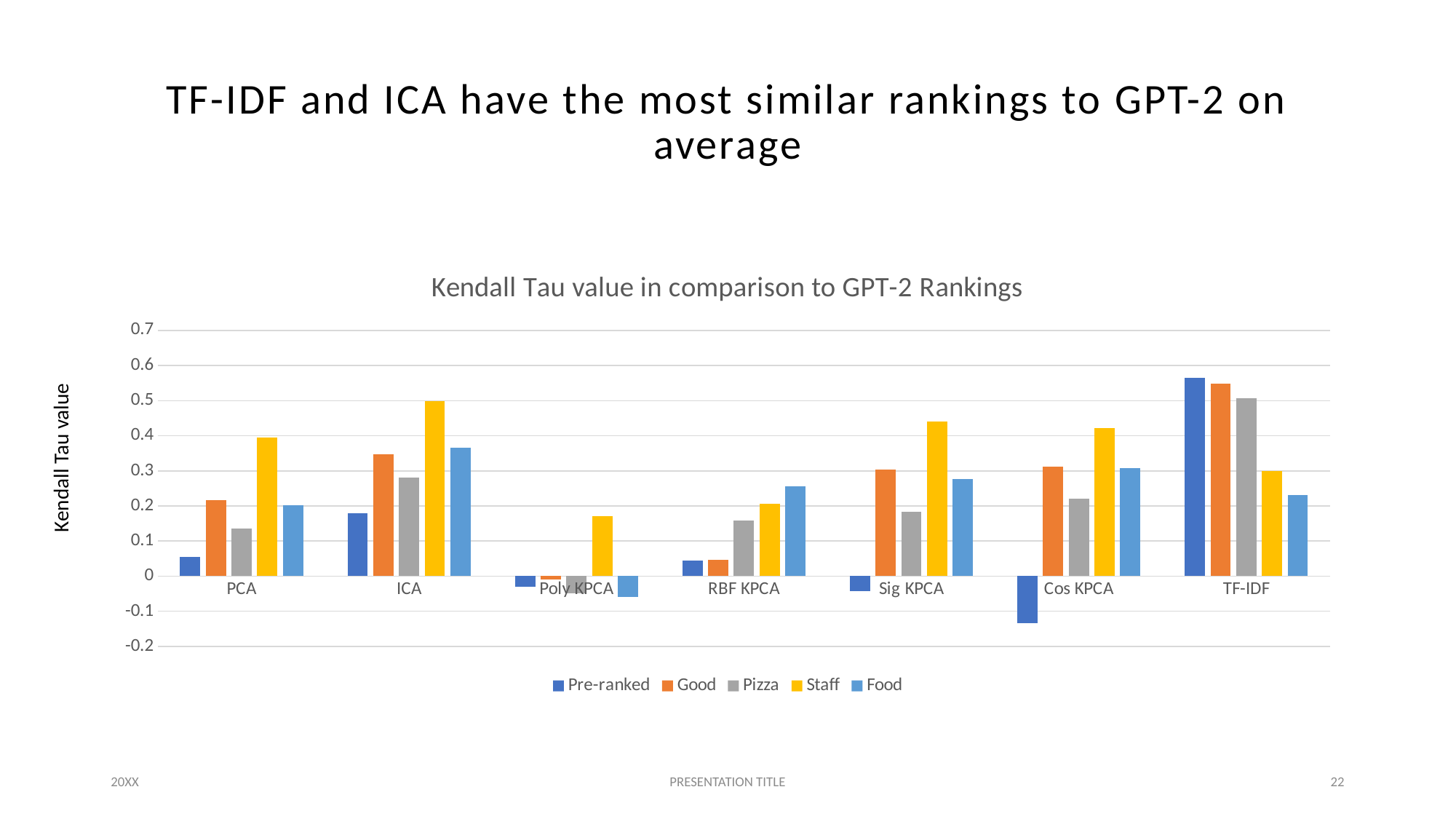

# TF-IDF and ICA have the most similar rankings to GPT-2 on average

### Chart: Kendall Tau value in comparison to GPT-2 Rankings

| Category | Pre-ranked | Good | Pizza | Staff | Food |
|---|---|---|---|---|---|
| PCA | 0.0538461538461538 | 0.216761399293539 | 0.135450272014585 | 0.394176360254079 | 0.201630520646644 |
| ICA | 0.179487179487179 | 0.348012407882232 | 0.281155022461135 | 0.49752581752137 | 0.366144552216407 |
| Poly KPCA | -0.0307692307692307 | -0.00912660701798425 | -0.0496143653941658 | 0.170544904990043 | -0.0587965315120704 |
| RBF KPCA | 0.0435897435897435 | 0.0465295583726309 | 0.157877951676514 | 0.206851552586058 | 0.255232847762752 |
| Sig KPCA | -0.0435897435897435 | 0.30451309820516 | 0.184037060547957 | 0.439535890347394 | 0.276589541930992 |
| Cos KPCA | -0.133333333333333 | 0.311123463209672 | 0.220371135561502 | 0.421038086567947 | 0.307298115077886 |
| TF-IDF | 0.564102564102564 | 0.547901238995176 | 0.507124605317069 | 0.30001314293959 | 0.231245725156049 |
Kendall Tau value
20XX
PRESENTATION TITLE
22